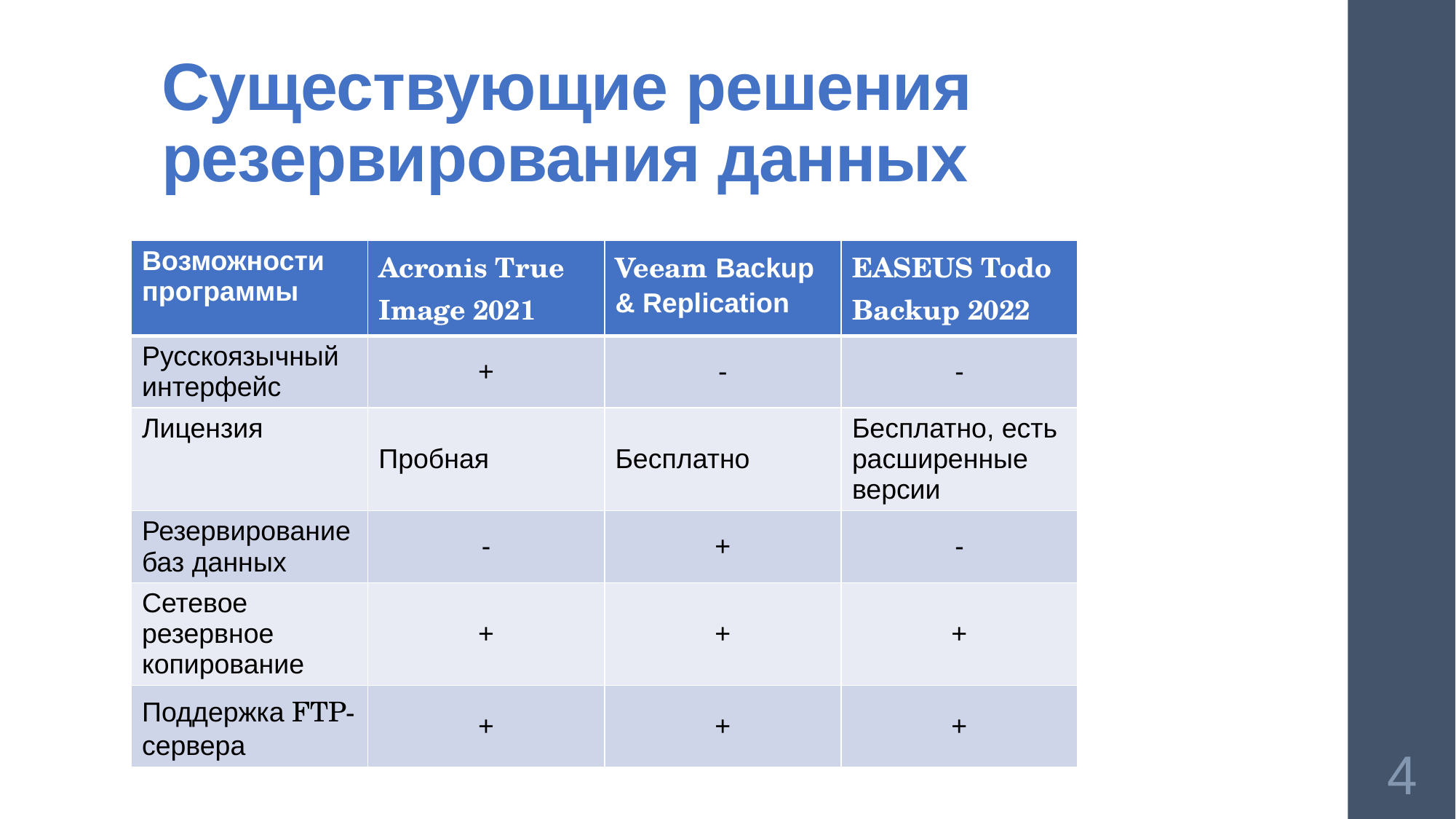

# Существующие решения резервирования данных
| Возможности программы | Acronis True Image 2021 | Veeam Backup & Replication | EASEUS Todo Backup 2022 |
| --- | --- | --- | --- |
| Русскоязычный интерфейс | + | - | - |
| Лицензия | Пробная | Бесплатно | Бесплатно, есть расширенные версии |
| Резервирование баз данных | - | + | - |
| Сетевое резервное копирование | + | + | + |
| Поддержка FTP-сервера | + | + | + |
4